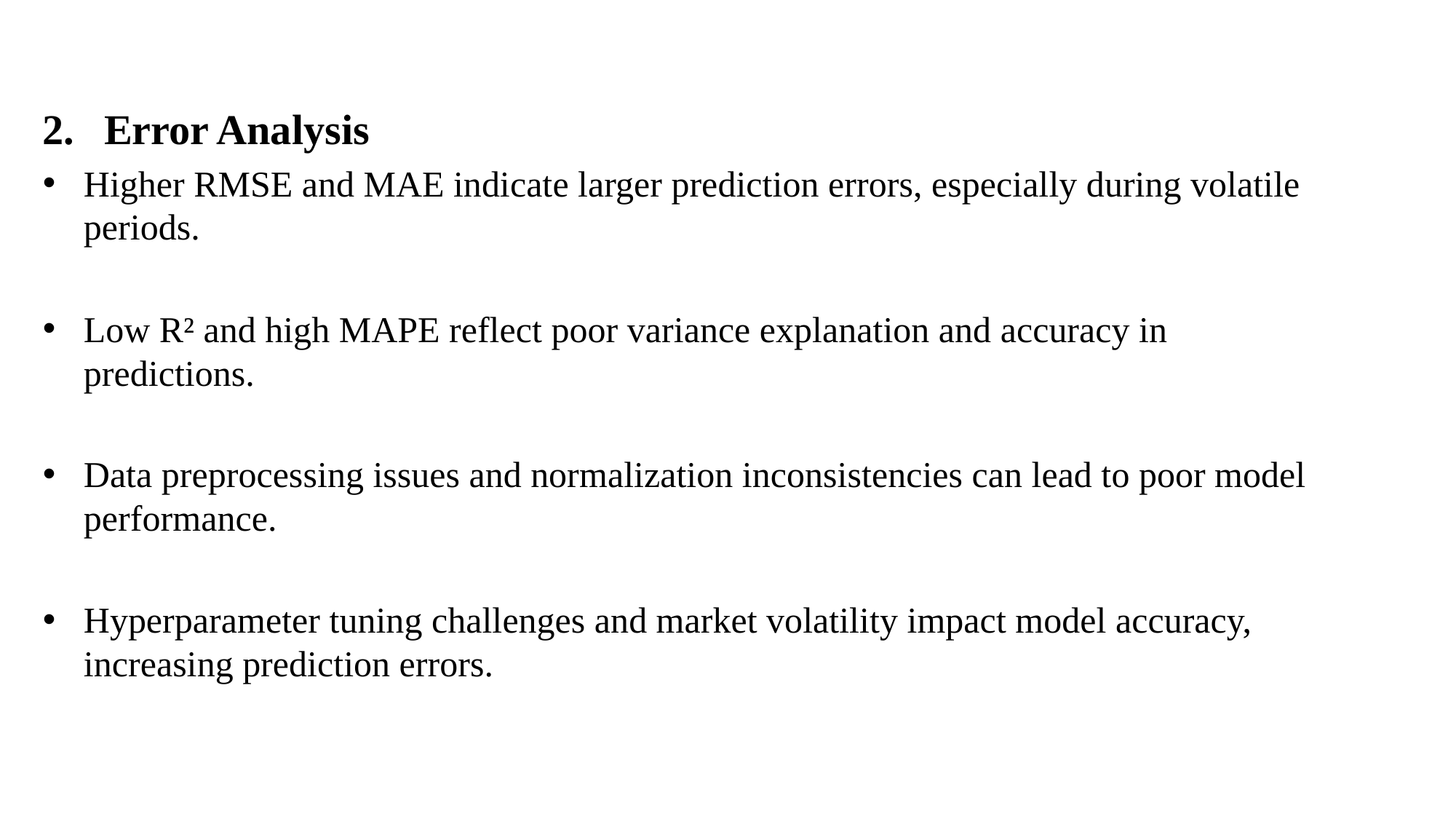

Error Analysis
Higher RMSE and MAE indicate larger prediction errors, especially during volatile periods.

Low R² and high MAPE reflect poor variance explanation and accuracy in predictions.

Data preprocessing issues and normalization inconsistencies can lead to poor model performance.

Hyperparameter tuning challenges and market volatility impact model accuracy, increasing prediction errors.

45